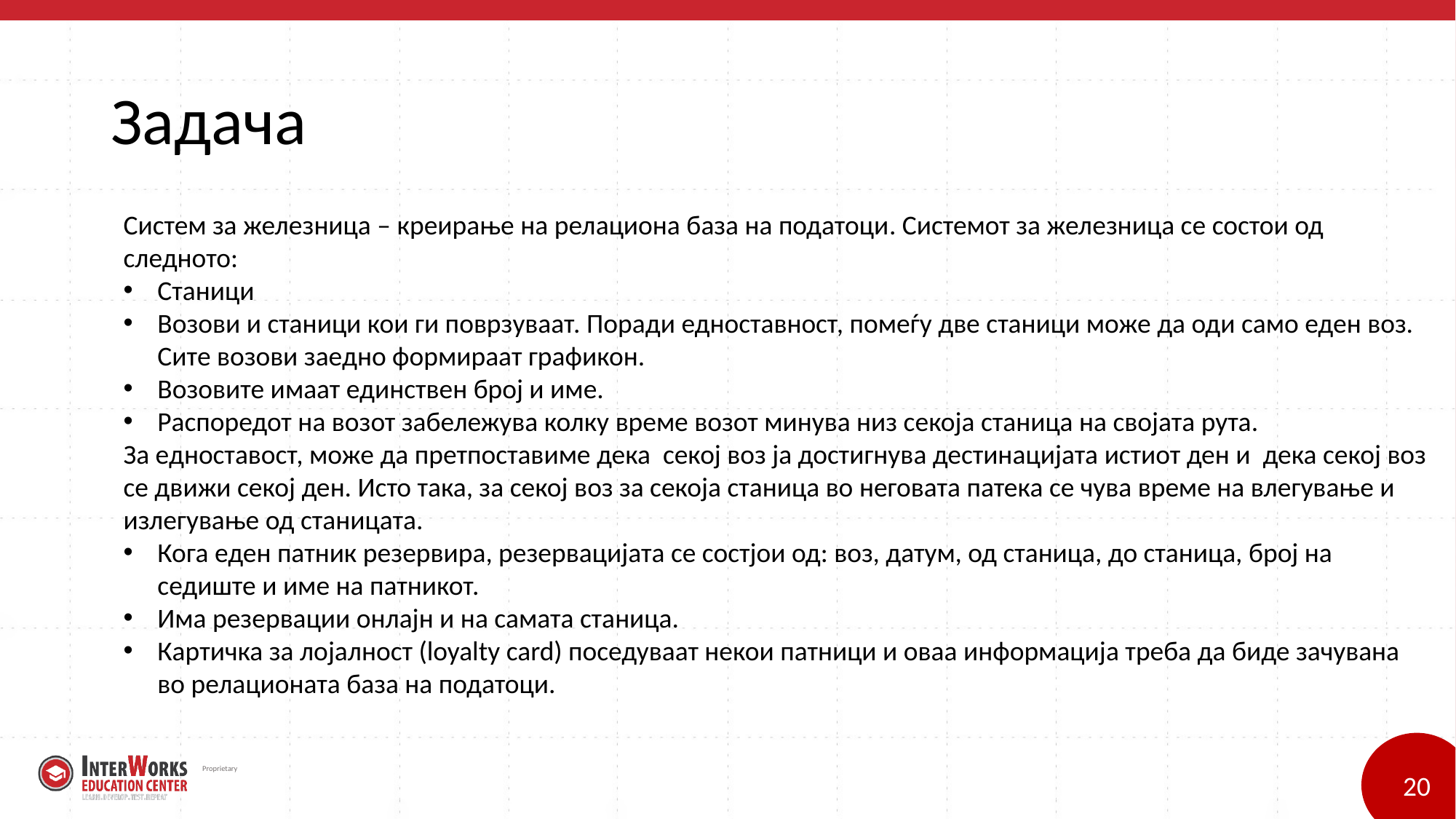

# Задача
Систем за железница – креирање на релациона база на податоци. Системот за железница се состои од следното:
Станици
Возови и станици кои ги поврзуваат. Поради едноставност, помеѓу две станици може да оди само еден воз. Сите возови заедно формираат графикон.
Возовите имаат единствен број и име.
Распоредот на возот забележува колку време возот минува низ секоја станица на својата рута.
За едноставост, може да претпоставиме дека  секој воз ја достигнува дестинацијата истиот ден и  дека секој воз се движи секој ден. Исто така, за секој воз за секоја станица во неговата патека се чува време на влегување и излегување од станицата.
Кога еден патник резервира, резервацијата се состјои од: воз, датум, од станица, до станица, број на седиште и име на патникот.
Има резервации онлајн и на самата станица.
Картичка за лојалност (loyalty card) поседуваат некои патници и оваа информација треба да биде зачувана во релационата база на податоци.